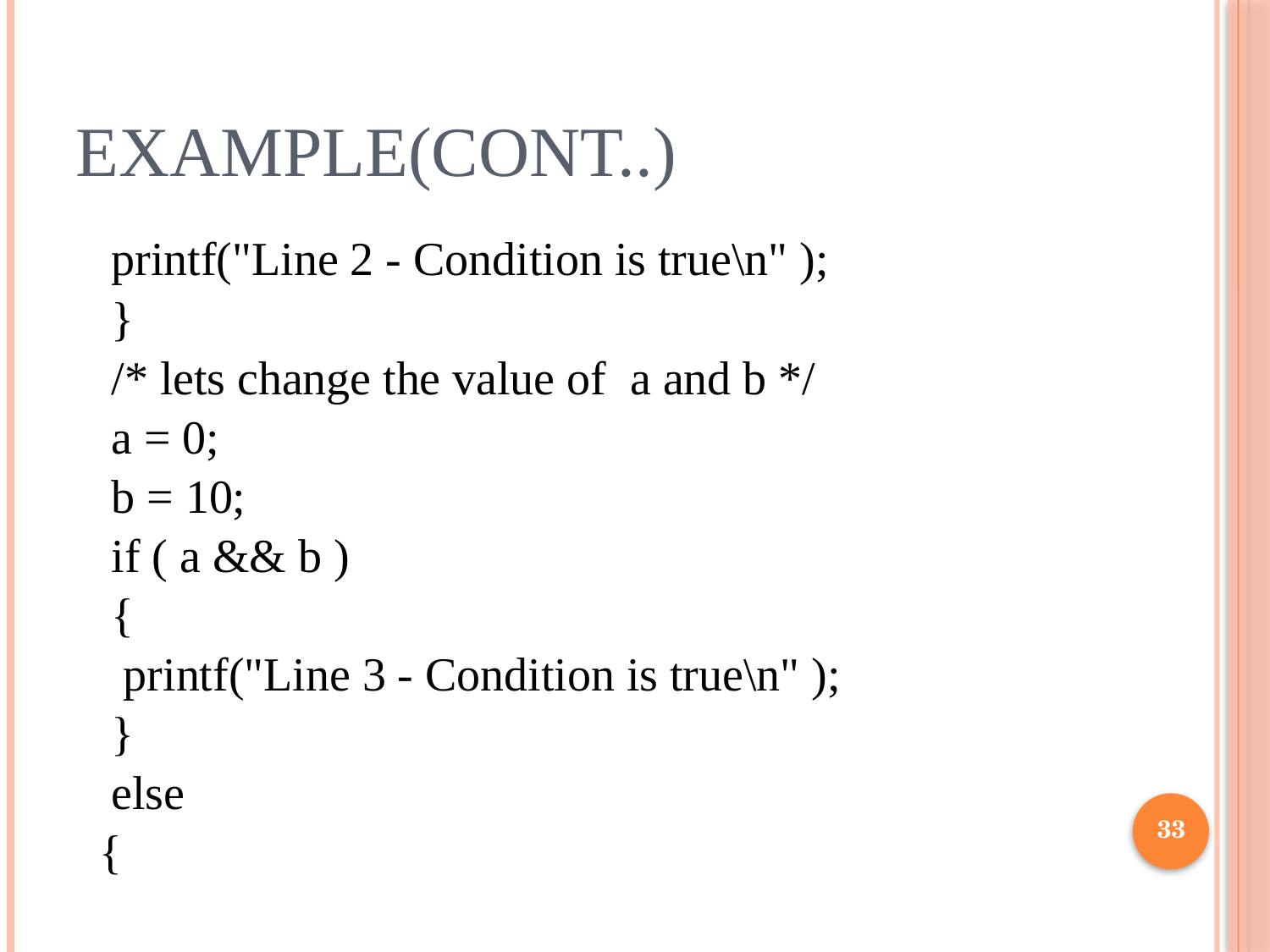

# Example(cont..)
   printf("Line 2 - Condition is true\n" );
   }
   /* lets change the value of  a and b */
   a = 0;
   b = 10;
   if ( a && b )
   {
    printf("Line 3 - Condition is true\n" );
   }
   else
  {
33